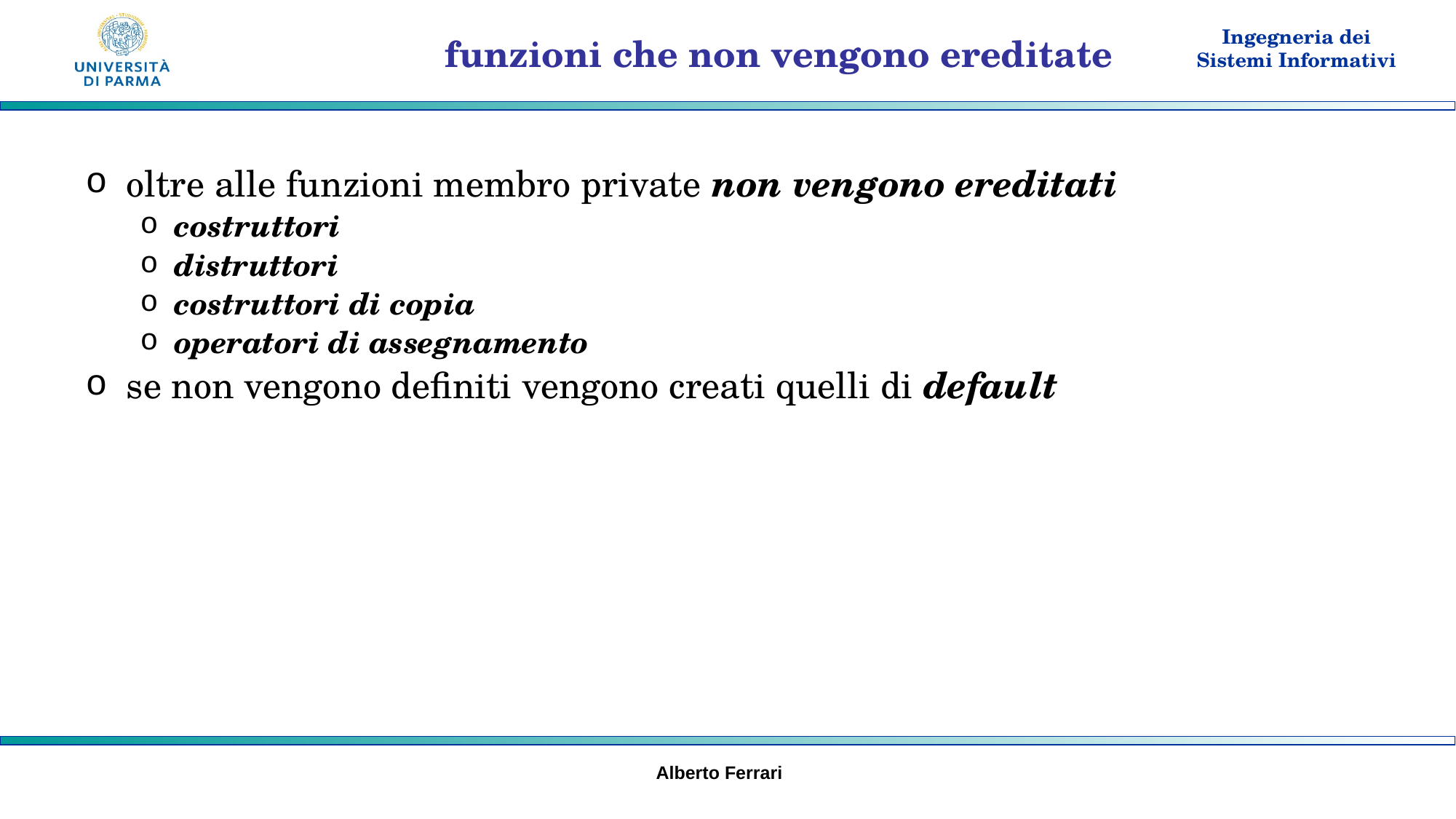

# funzioni che non vengono ereditate
oltre alle funzioni membro private non vengono ereditati
costruttori
distruttori
costruttori di copia
operatori di assegnamento
se non vengono definiti vengono creati quelli di default

Alberto Ferrari